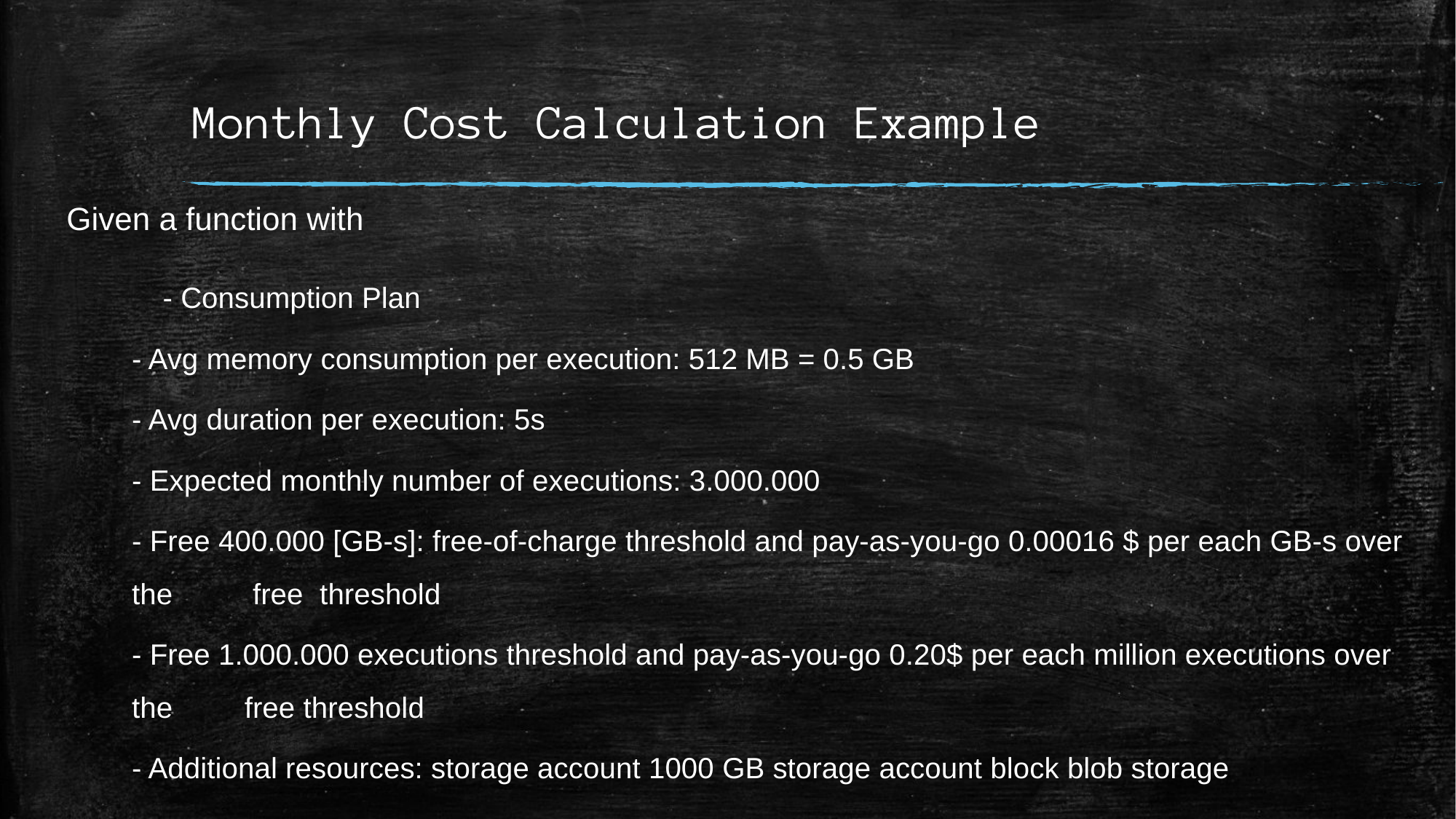

# Monthly Cost Calculation Example
Given a function with
	- Consumption Plan
	- Avg memory consumption per execution: 512 MB = 0.5 GB
	- Avg duration per execution: 5s
	- Expected monthly number of executions: 3.000.000
	- Free 400.000 [GB-s]: free-of-charge threshold and pay-as-you-go 0.00016 $ per each GB-s over the 	   free  threshold
	- Free 1.000.000 executions threshold and pay-as-you-go 0.20$ per each million executions over the 	  free threshold
	- Additional resources: storage account 1000 GB storage account block blob storage